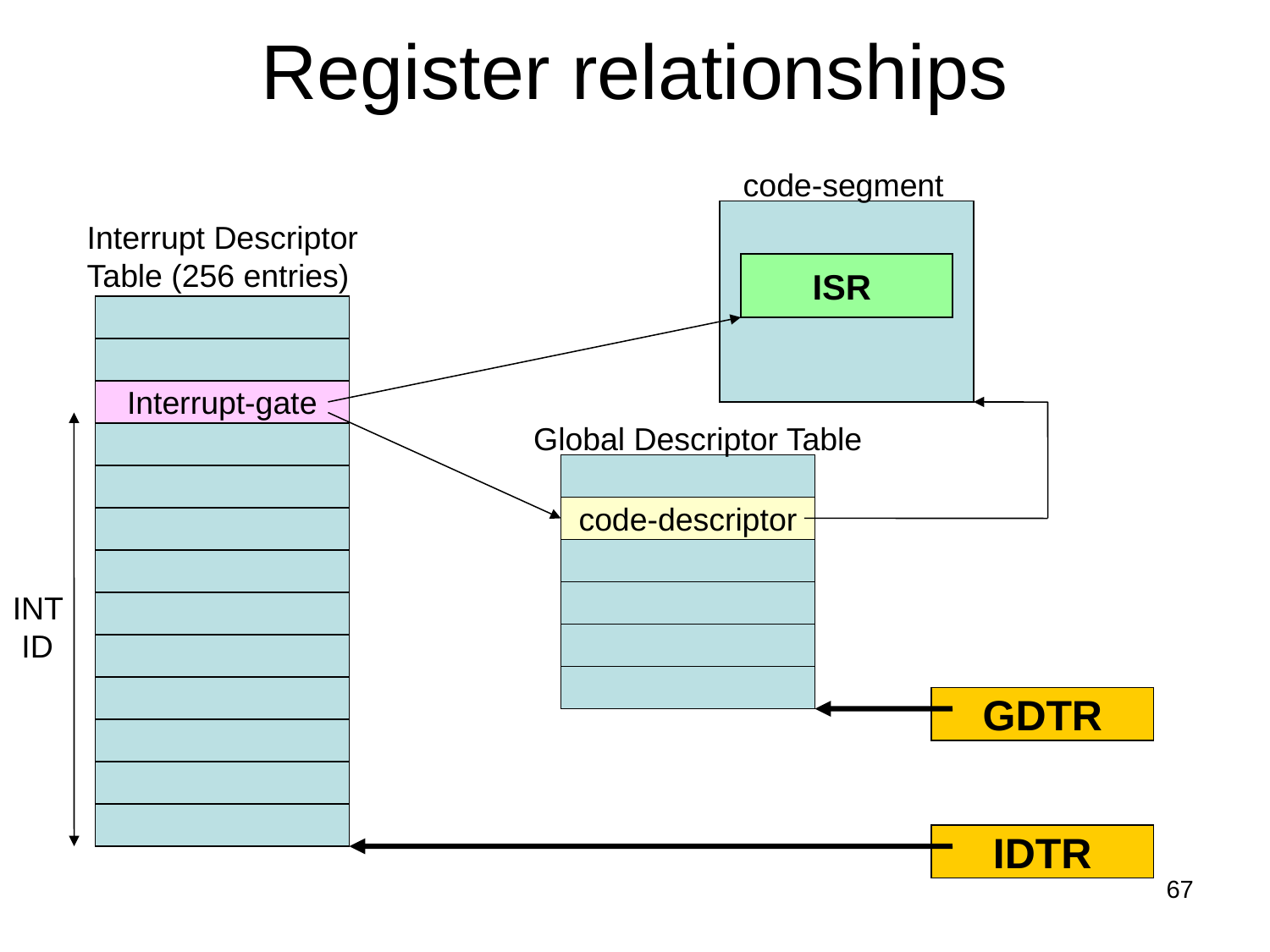

# Register relationships
code-segment

Interrupt Descriptor
Table (256 entries)
ISR

Interrupt-gate

Global Descriptor Table

code-descriptor

INT
 ID

GDTR

IDTR

67